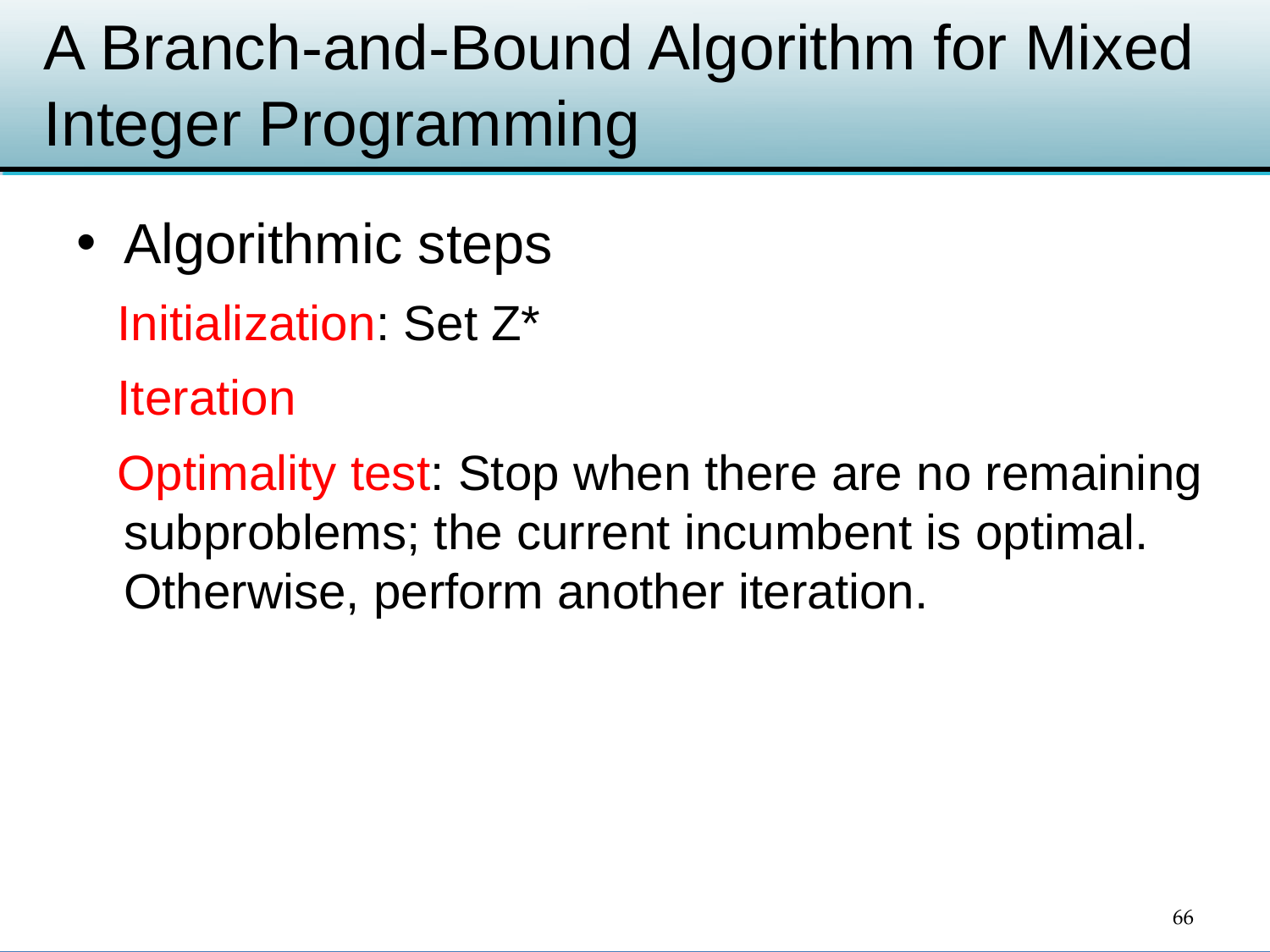

# A Branch-and-Bound Algorithm for Mixed Integer Programming
Algorithmic steps
   Initialization: Set Z*
   Iteration
   Optimality test: Stop when there are no remaining subproblems; the current incumbent is optimal. Otherwise, perform another iteration.

66